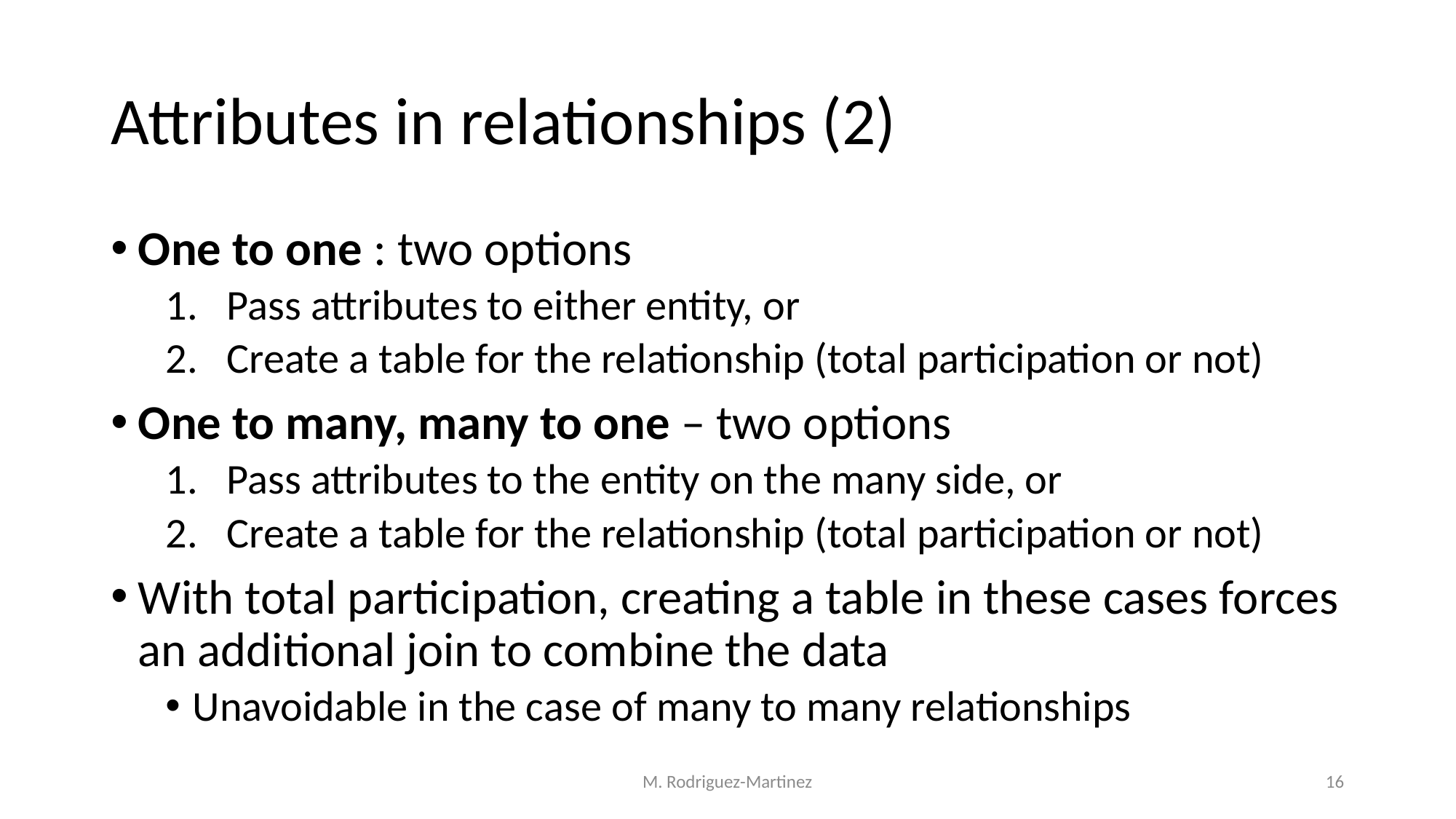

# Attributes in relationships (2)
One to one : two options
Pass attributes to either entity, or
Create a table for the relationship (total participation or not)
One to many, many to one – two options
Pass attributes to the entity on the many side, or
Create a table for the relationship (total participation or not)
With total participation, creating a table in these cases forces an additional join to combine the data
Unavoidable in the case of many to many relationships
M. Rodriguez-Martinez
16